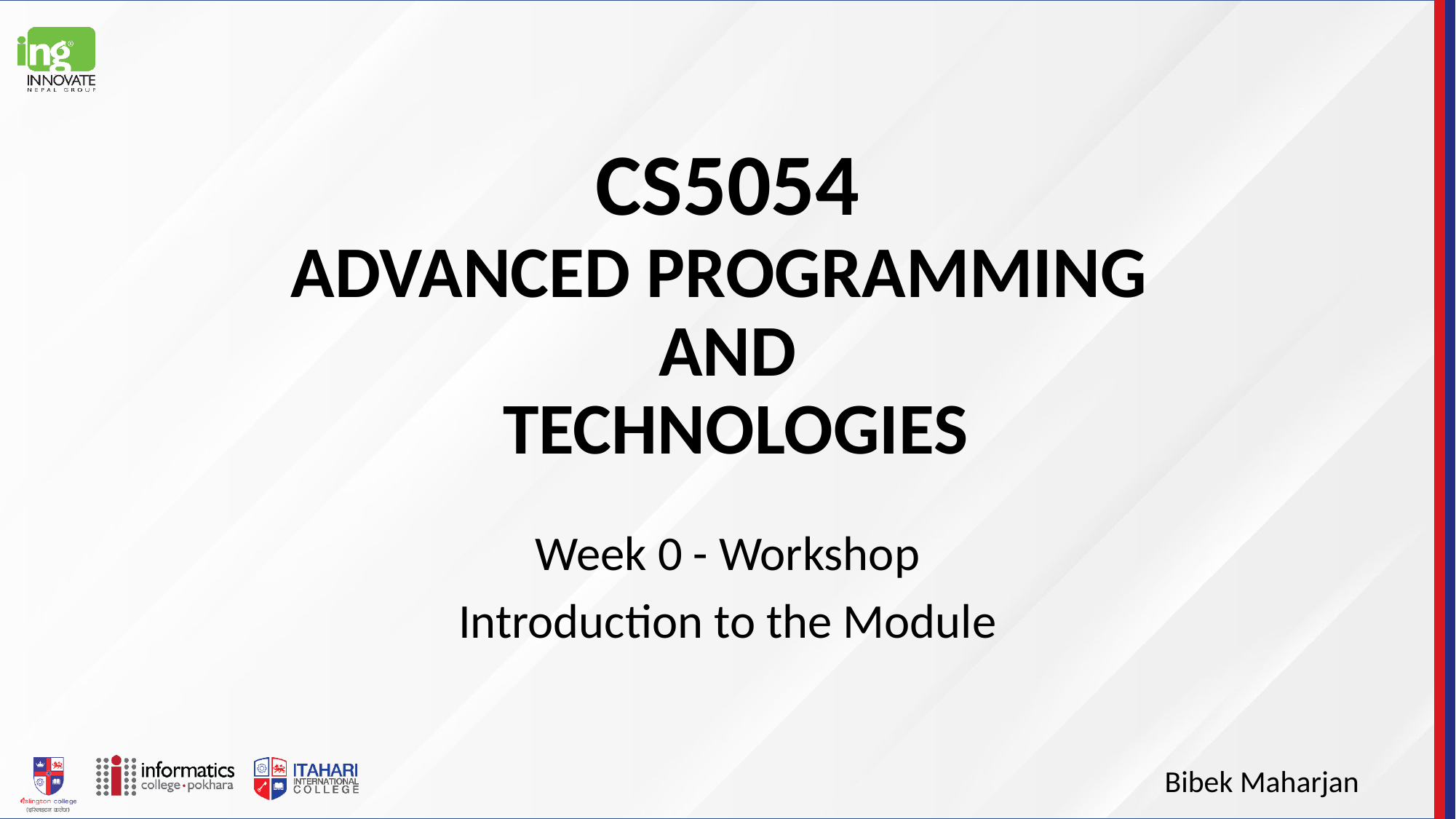

# CS5054 ADVANCED PROGRAMMING
AND
 TECHNOLOGIES
Week 0 - Workshop
Introduction to the Module
Bibek Maharjan